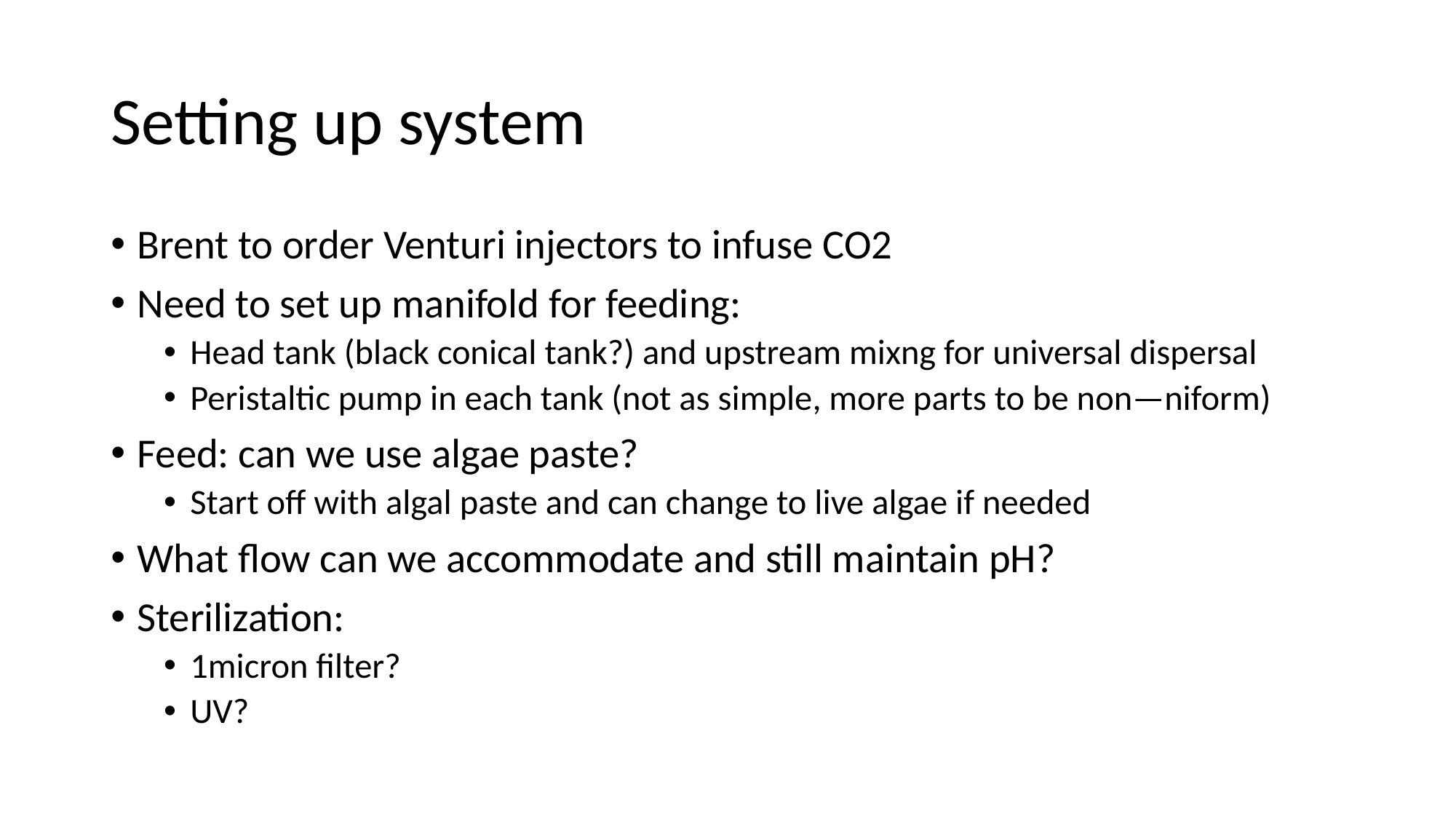

# Setting up system
Brent to order Venturi injectors to infuse CO2
Need to set up manifold for feeding:
Head tank (black conical tank?) and upstream mixng for universal dispersal
Peristaltic pump in each tank (not as simple, more parts to be non—niform)
Feed: can we use algae paste?
Start off with algal paste and can change to live algae if needed
What flow can we accommodate and still maintain pH?
Sterilization:
1micron filter?
UV?